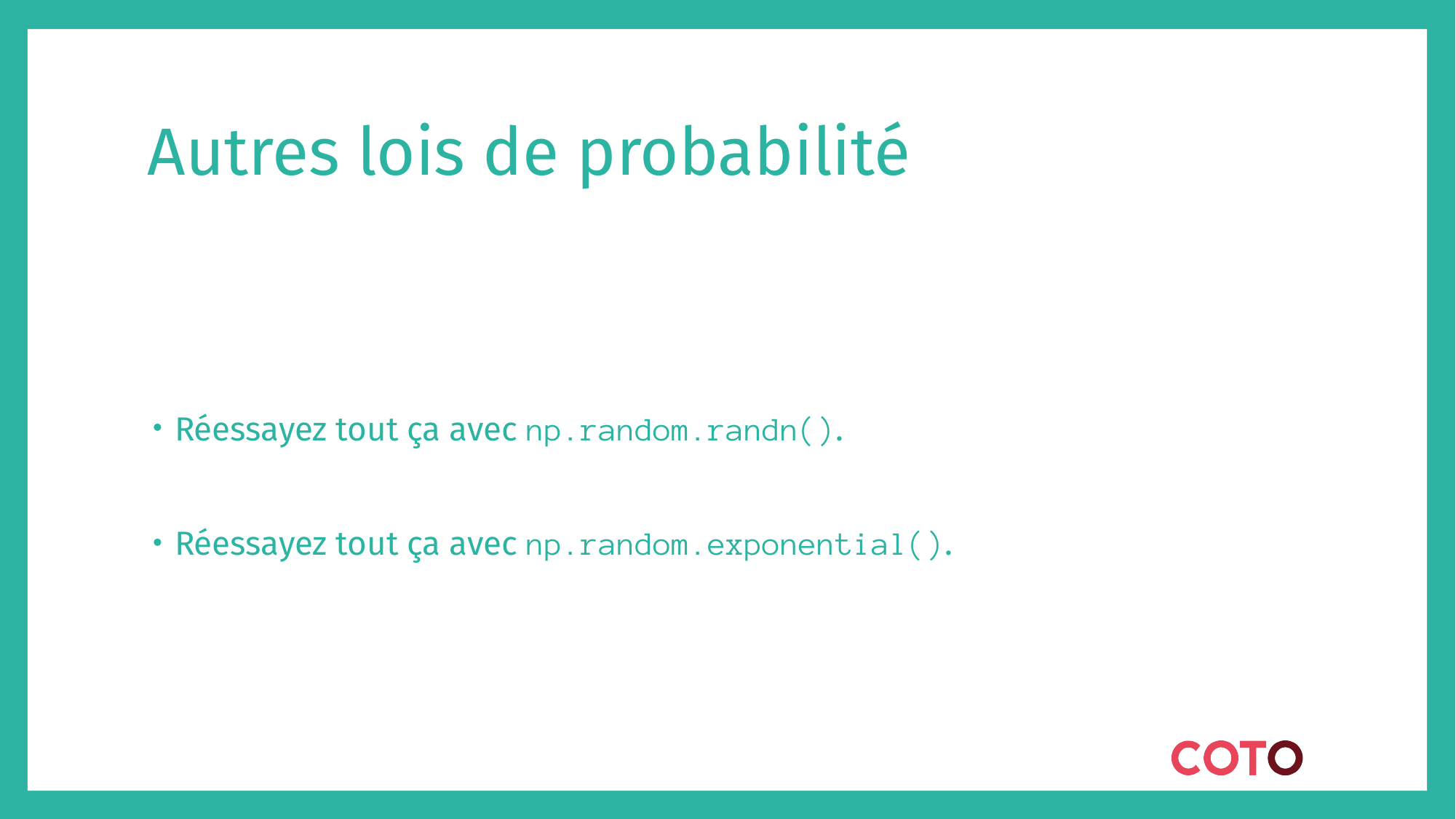

# Autres lois de probabilité
Réessayez tout ça avec np.random.randn().

Réessayez tout ça avec np.random.exponential().